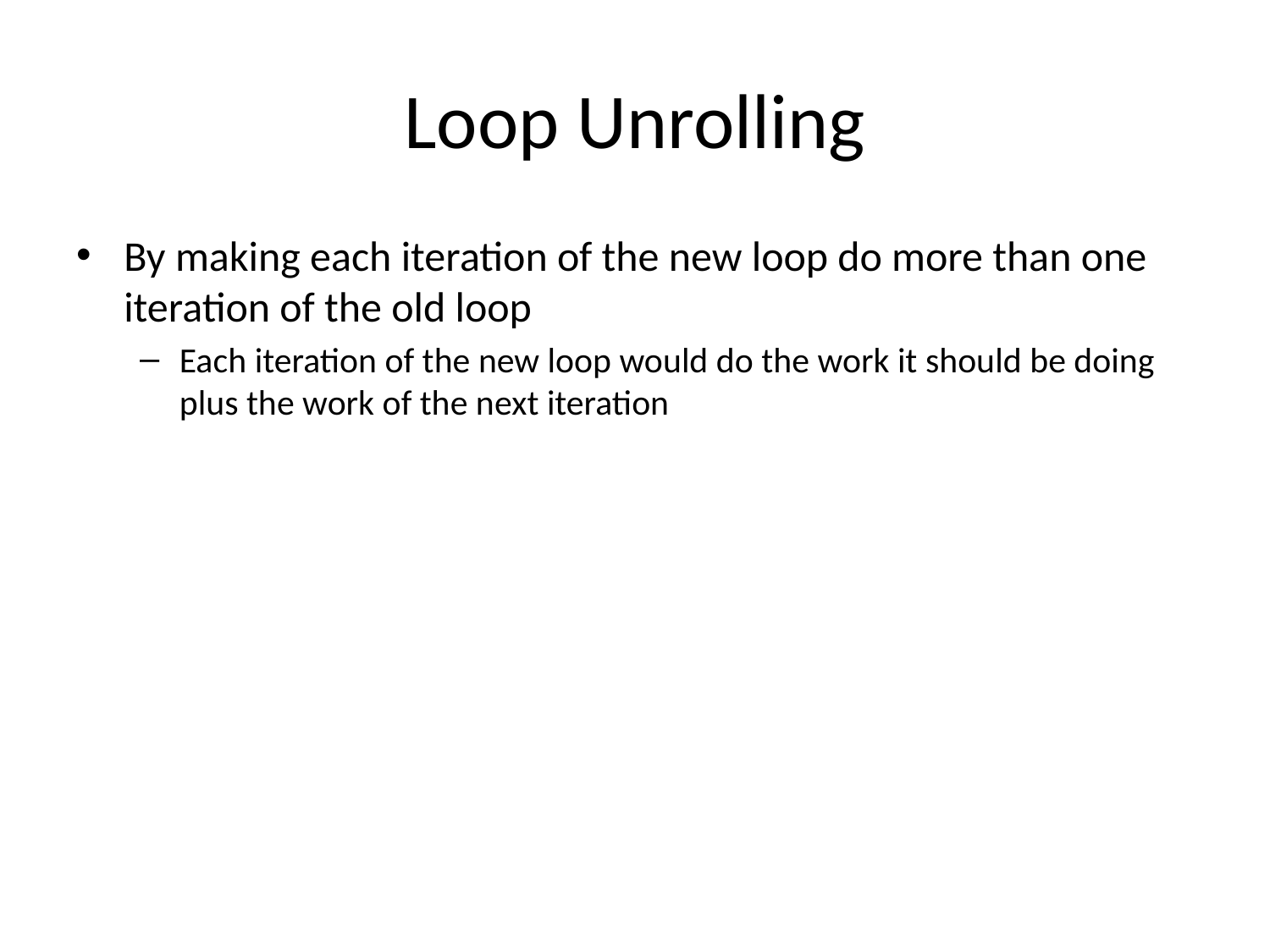

# Loop Unrolling
By making each iteration of the new loop do more than one iteration of the old loop
Each iteration of the new loop would do the work it should be doing plus the work of the next iteration